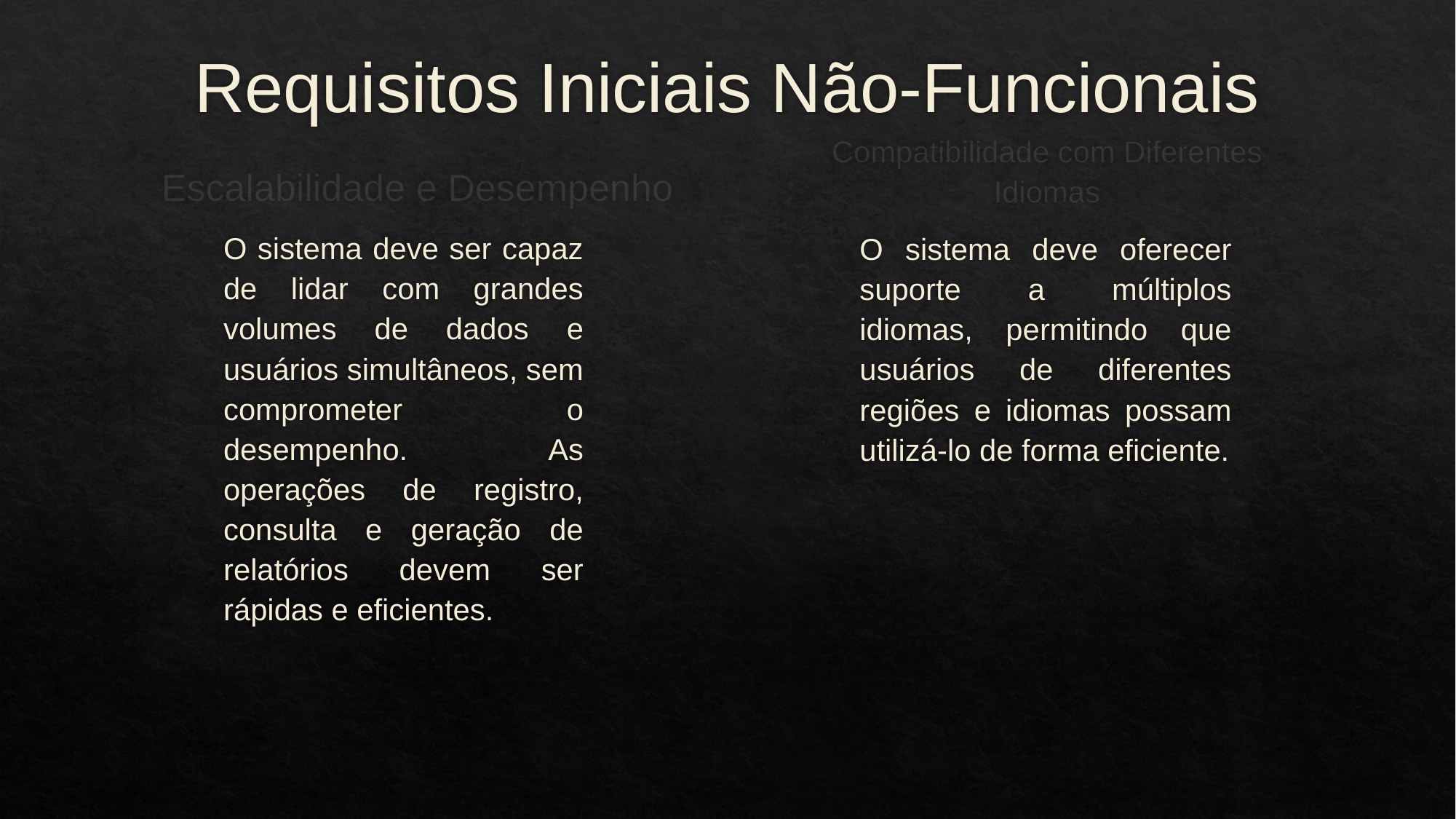

# Requisitos Iniciais Não-Funcionais
Compatibilidade com Diferentes Idiomas
Escalabilidade e Desempenho
O sistema deve ser capaz de lidar com grandes volumes de dados e usuários simultâneos, sem comprometer o desempenho. As operações de registro, consulta e geração de relatórios devem ser rápidas e eficientes.
O sistema deve oferecer suporte a múltiplos idiomas, permitindo que usuários de diferentes regiões e idiomas possam utilizá-lo de forma eficiente.